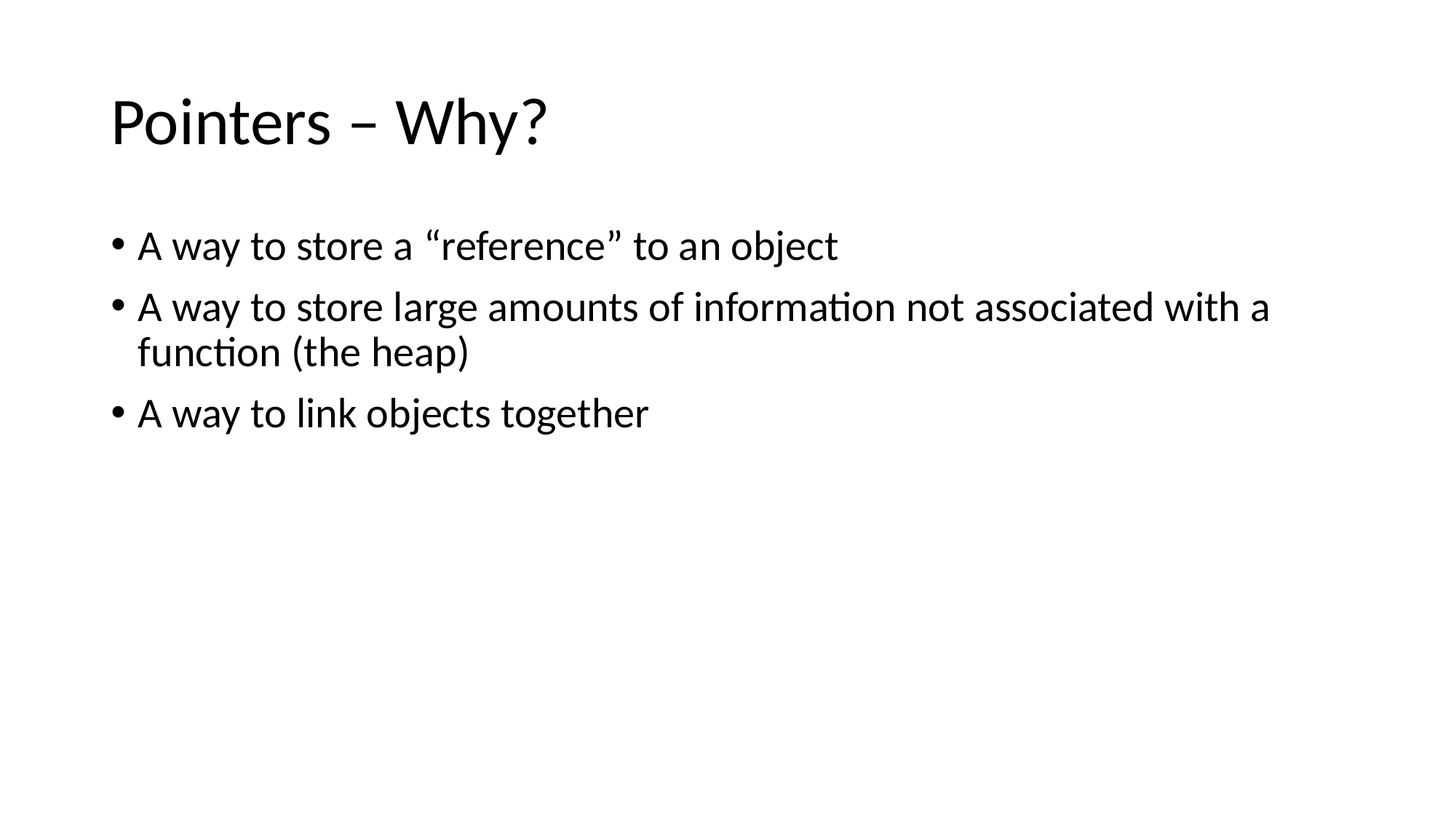

# Pointers – Why?
A way to store a “reference” to an object
A way to store large amounts of information not associated with a function (the heap)
A way to link objects together